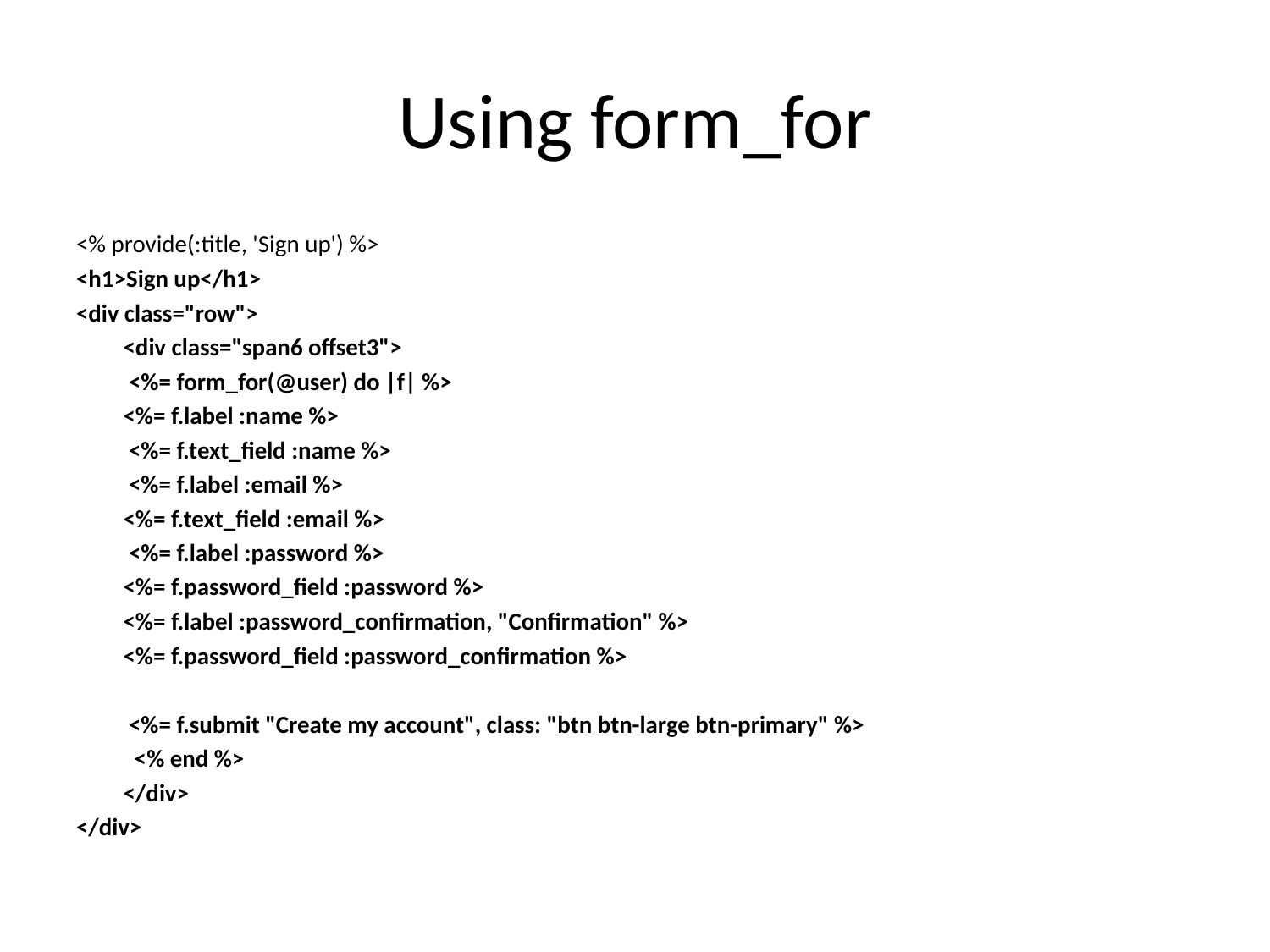

# Using form_for
<% provide(:title, 'Sign up') %>
<h1>Sign up</h1>
<div class="row">
	<div class="span6 offset3">
		 <%= form_for(@user) do |f| %>
			<%= f.label :name %>
			 <%= f.text_field :name %>
			 <%= f.label :email %>
			<%= f.text_field :email %>
			 <%= f.label :password %>
			<%= f.password_field :password %>
			<%= f.label :password_confirmation, "Confirmation" %>
			<%= f.password_field :password_confirmation %>

			 <%= f.submit "Create my account", class: "btn btn-large btn-primary" %>
		  <% end %>
	</div>
</div>